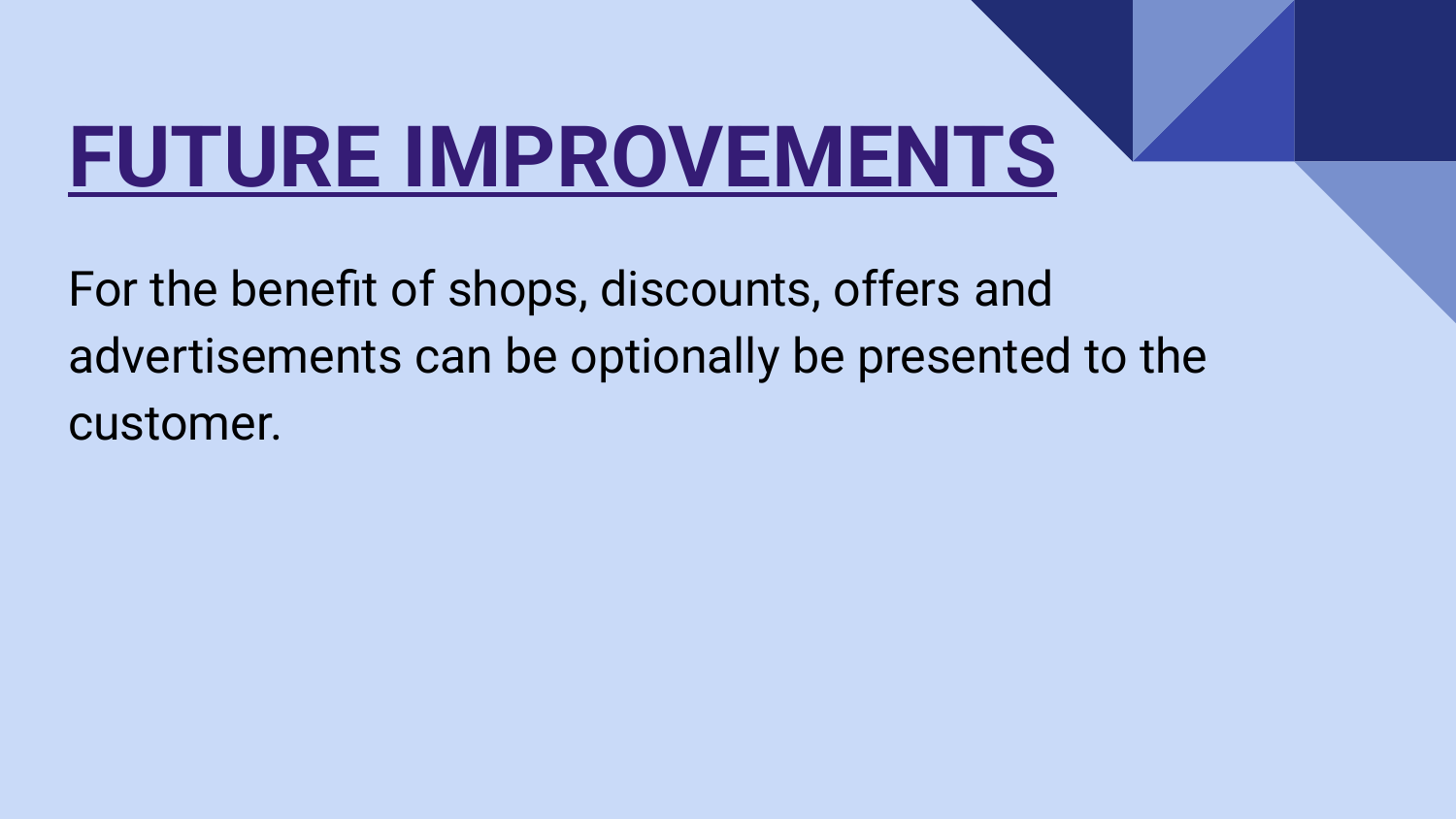

# FUTURE IMPROVEMENTS
For the benefit of shops, discounts, offers and advertisements can be optionally be presented to the customer.